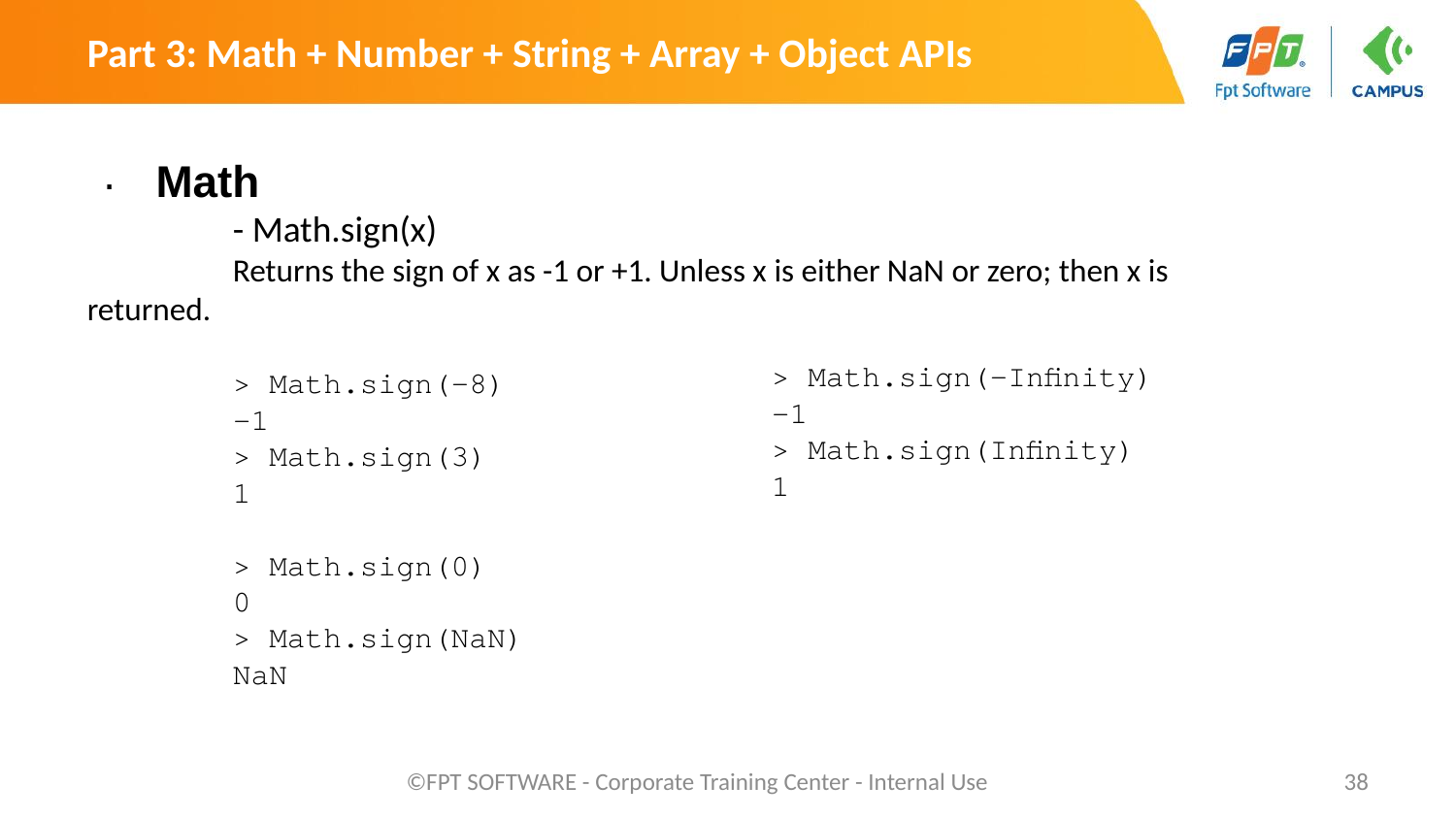

Part 3: Math + Number + String + Array + Object APIs
Math
	- Math.sign(x)
	Returns the sign of x as -1 or +1. Unless x is either NaN or zero; then x is 	returned.

	> Math.sign(-8)
	-1
	> Math.sign(3)
	1

	> Math.sign(0)
	0
	> Math.sign(NaN)
	NaN

> Math.sign(-Infinity)
-1
> Math.sign(Infinity)
1
©FPT SOFTWARE - Corporate Training Center - Internal Use
38